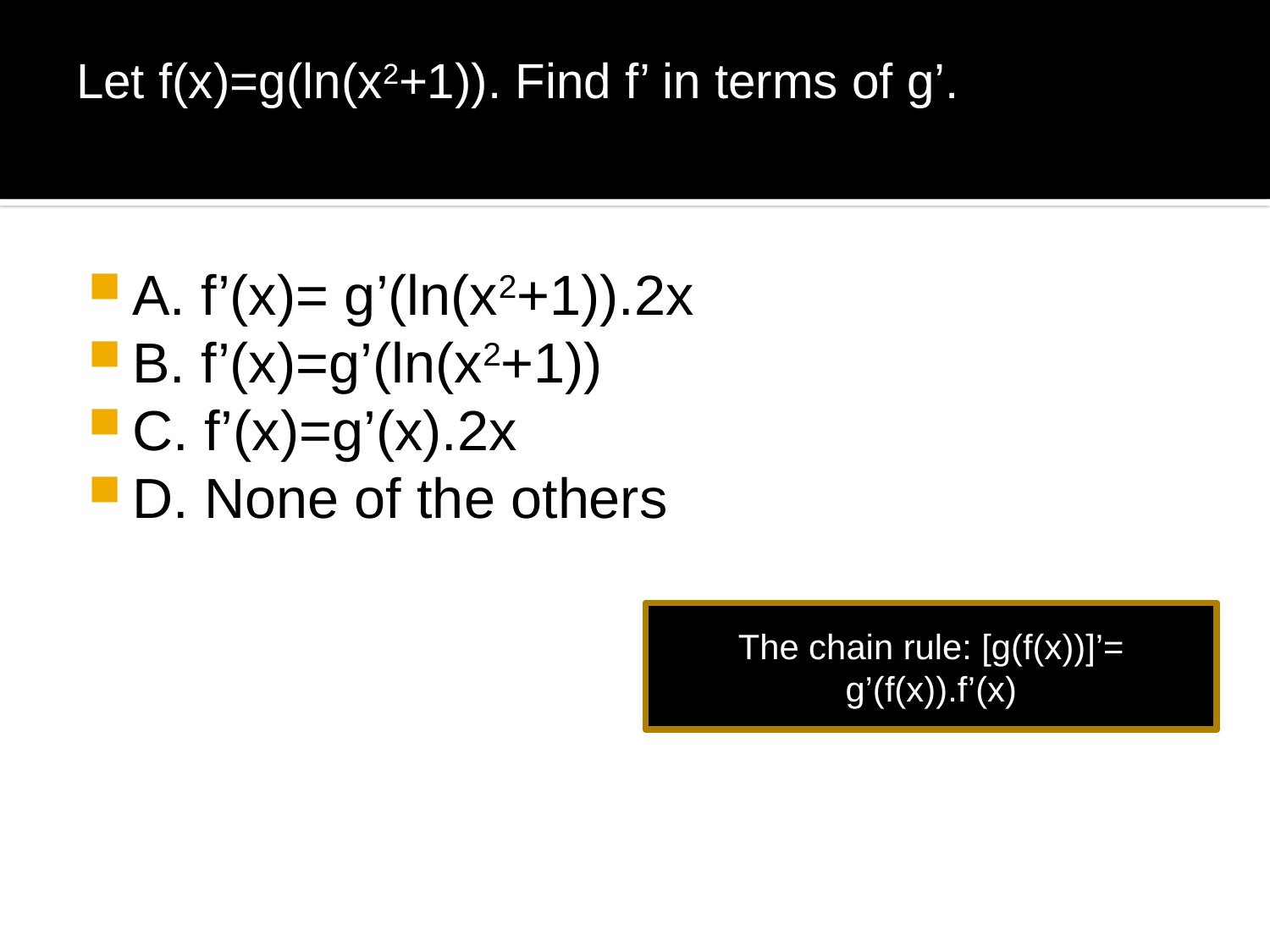

# Let f(x)=g(ln(x2+1)). Find f’ in terms of g’.
A. f’(x)= g’(ln(x2+1)).2x
B. f’(x)=g’(ln(x2+1))
C. f’(x)=g’(x).2x
D. None of the others
The chain rule: [g(f(x))]’= g’(f(x)).f’(x)